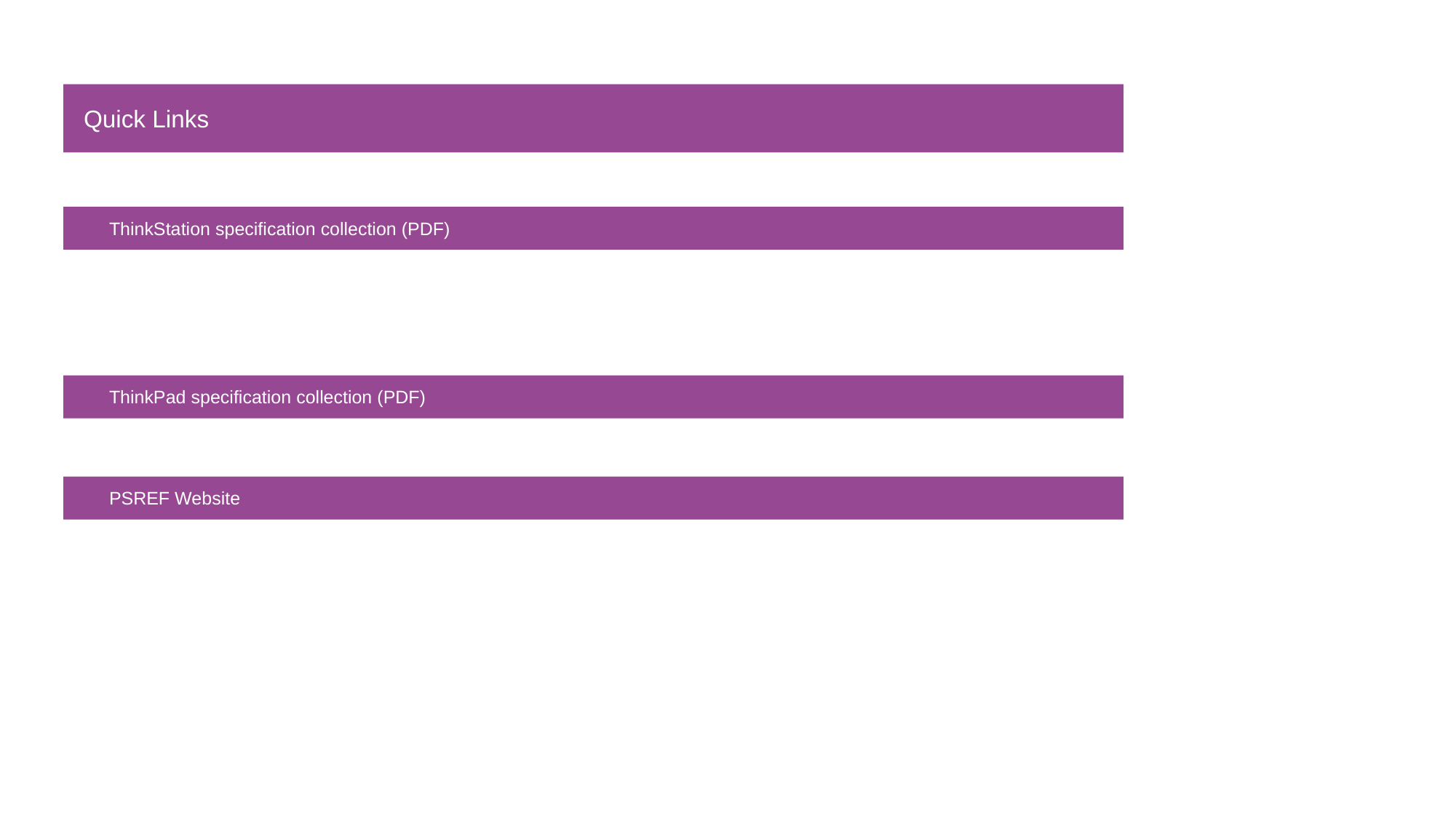

Quick Links

ThinkStation specification collection (PDF)

ThinkPad specification collection (PDF)

PSREF Website